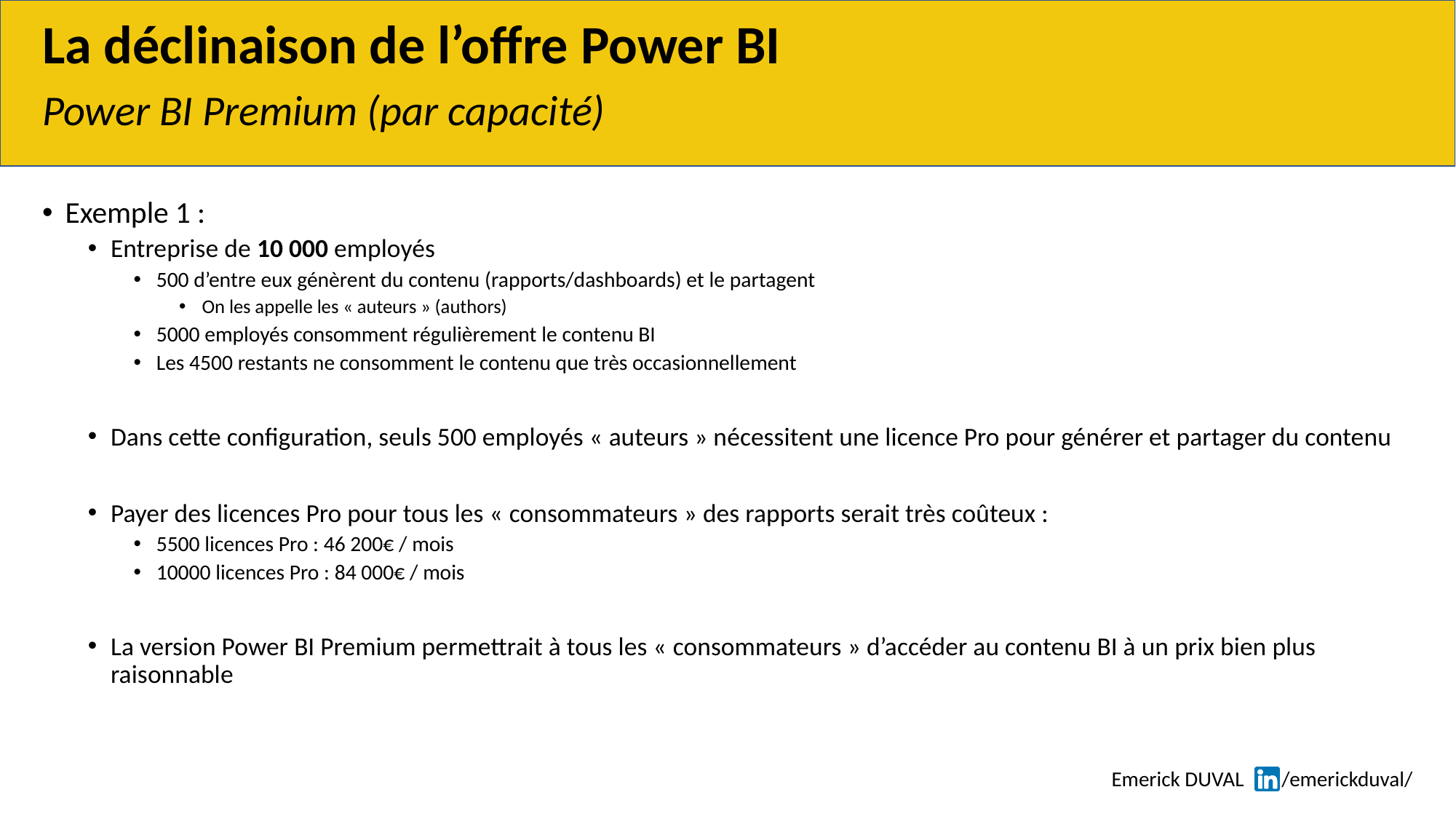

# La déclinaison de l’offre Power BI
Power BI Premium (par capacité)
Exemple 1 :
Entreprise de 10 000 employés
500 d’entre eux génèrent du contenu (rapports/dashboards) et le partagent
On les appelle les « auteurs » (authors)
5000 employés consomment régulièrement le contenu BI
Les 4500 restants ne consomment le contenu que très occasionnellement

Dans cette configuration, seuls 500 employés « auteurs » nécessitent une licence Pro pour générer et partager du contenu

Payer des licences Pro pour tous les « consommateurs » des rapports serait très coûteux :
5500 licences Pro : 46 200€ / mois
10000 licences Pro : 84 000€ / mois

La version Power BI Premium permettrait à tous les « consommateurs » d’accéder au contenu BI à un prix bien plus raisonnable